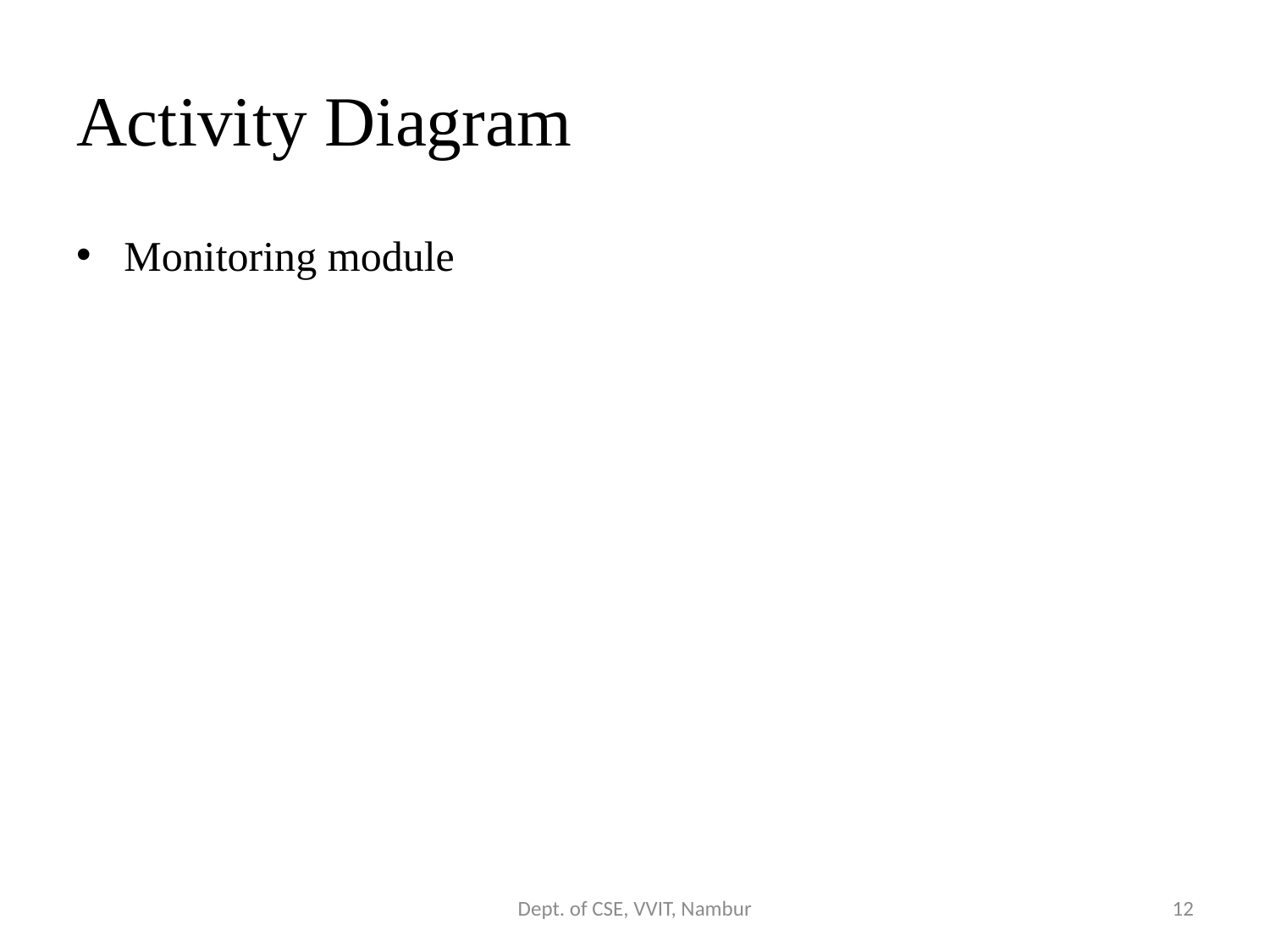

# Activity Diagram
Monitoring module

Dept. of CSE, VVIT, Nambur
12